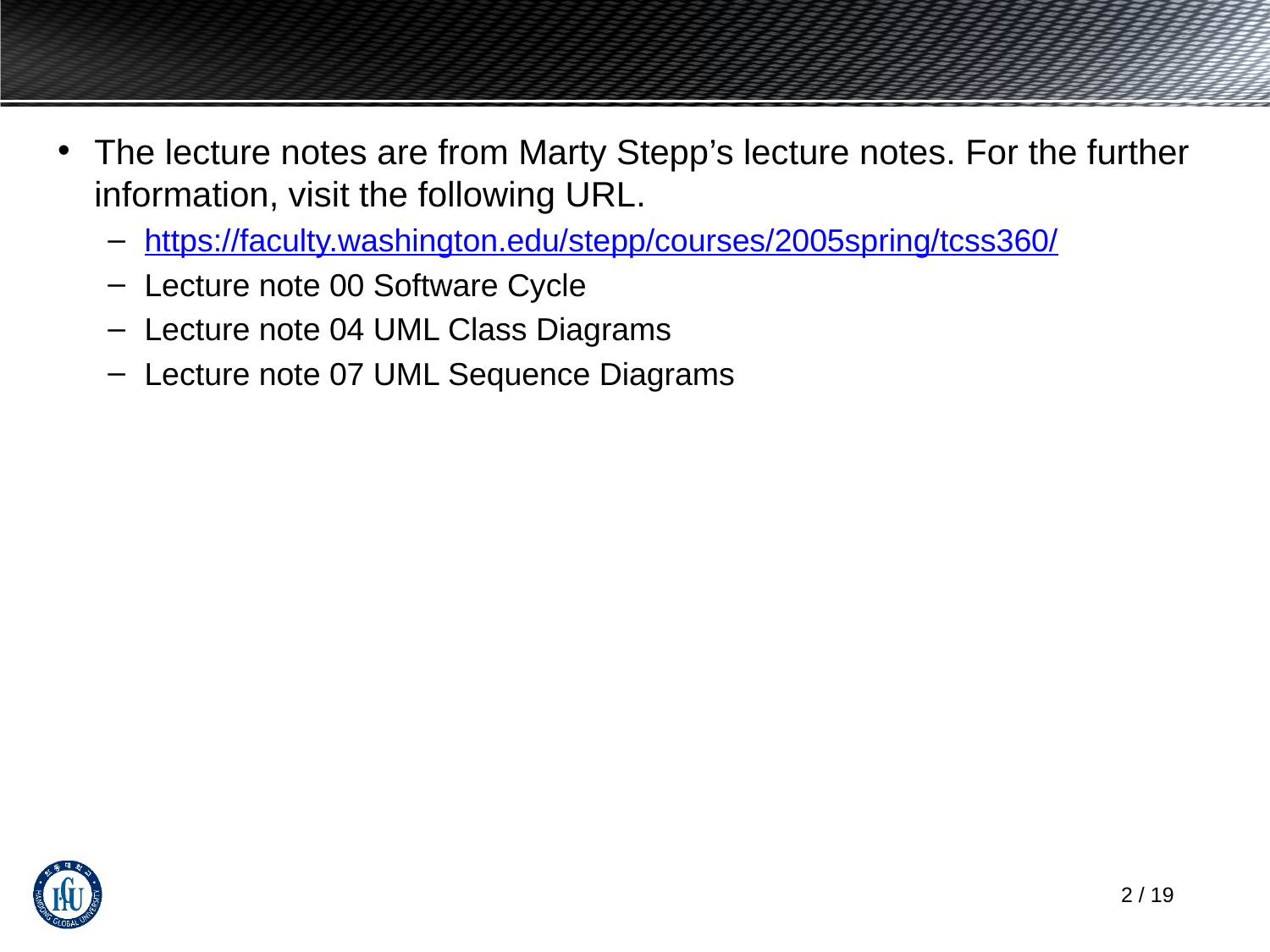

#
The lecture notes are from Marty Stepp’s lecture notes. For the further information, visit the following URL.
https://faculty.washington.edu/stepp/courses/2005spring/tcss360/
Lecture note 00 Software Cycle
Lecture note 04 UML Class Diagrams
Lecture note 07 UML Sequence Diagrams